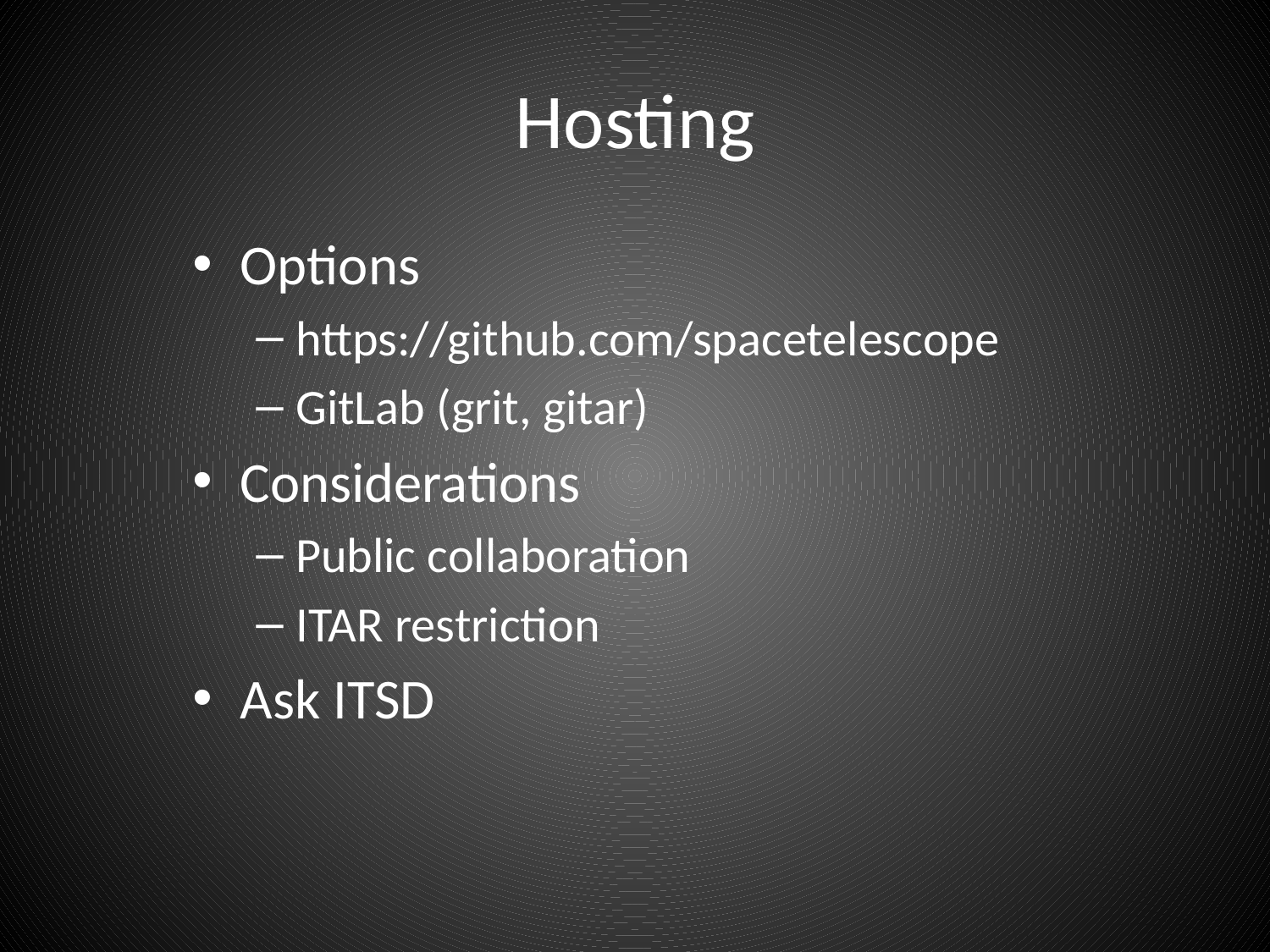

# Hosting
Options
https://github.com/spacetelescope
GitLab (grit, gitar)
Considerations
Public collaboration
ITAR restriction
Ask ITSD